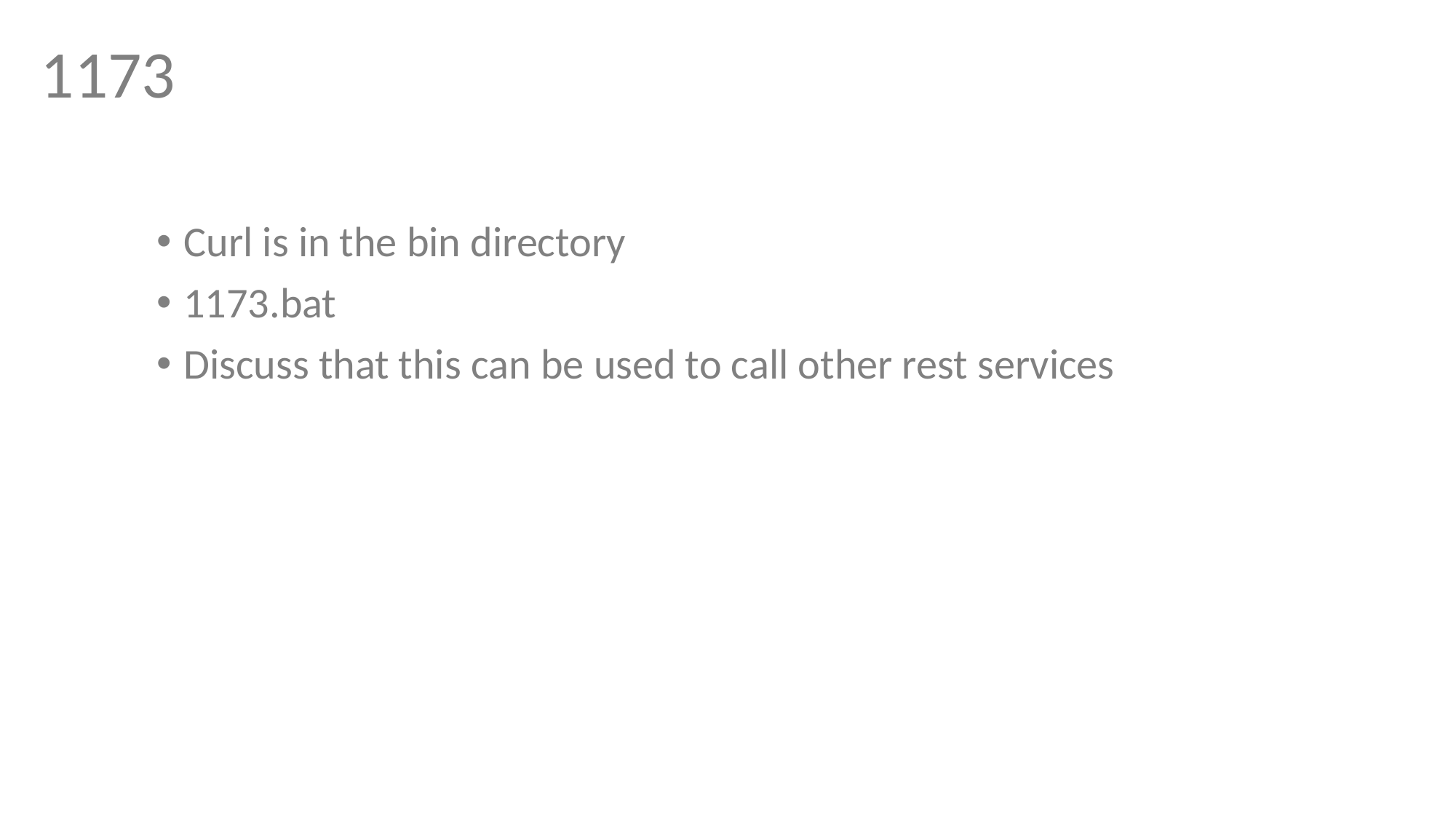

# 1173
Curl is in the bin directory
1173.bat
Discuss that this can be used to call other rest services